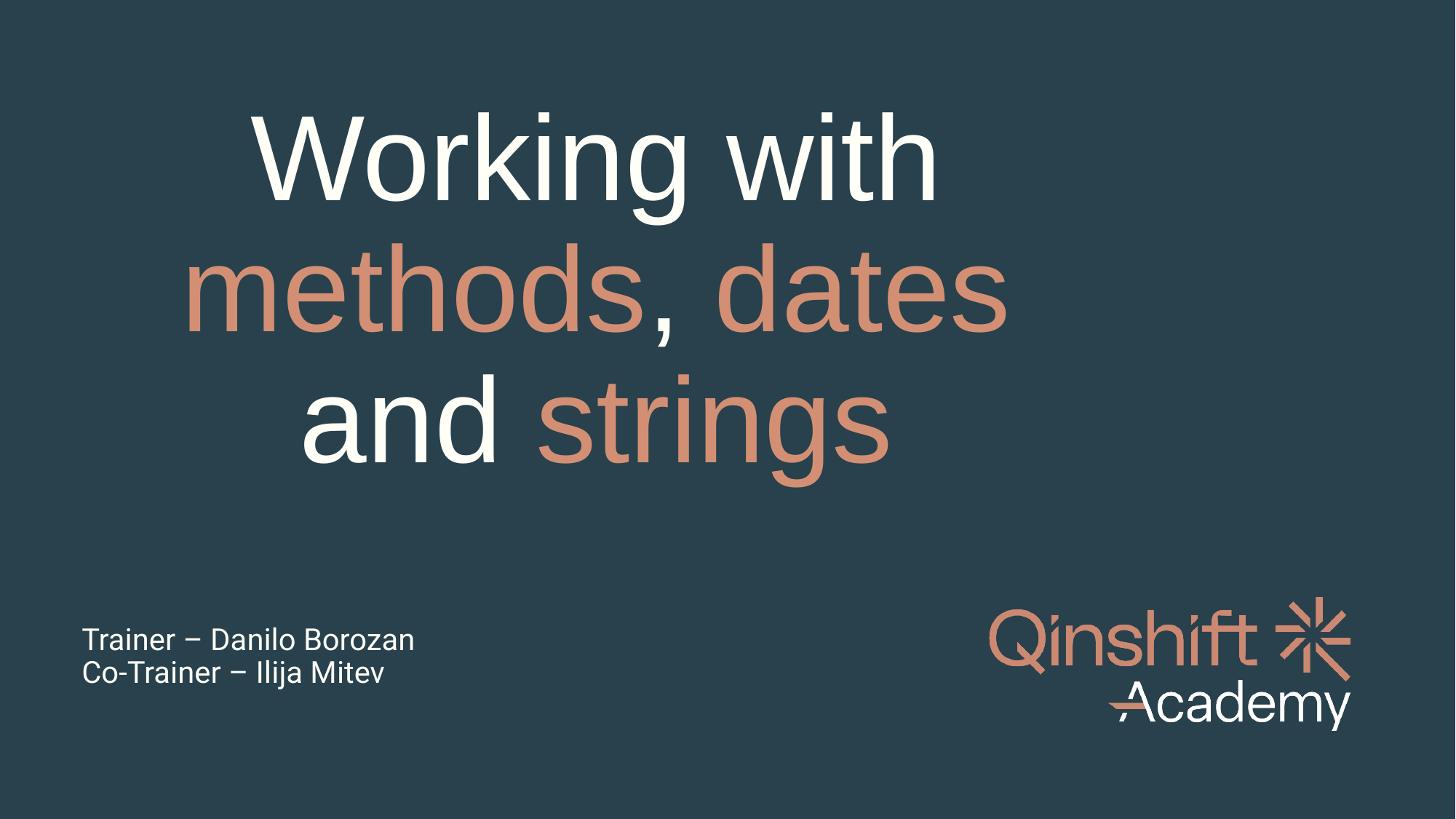

Working with methods, dates and strings
Trainer – Danilo Borozan
Co-Trainer – Ilija Mitev